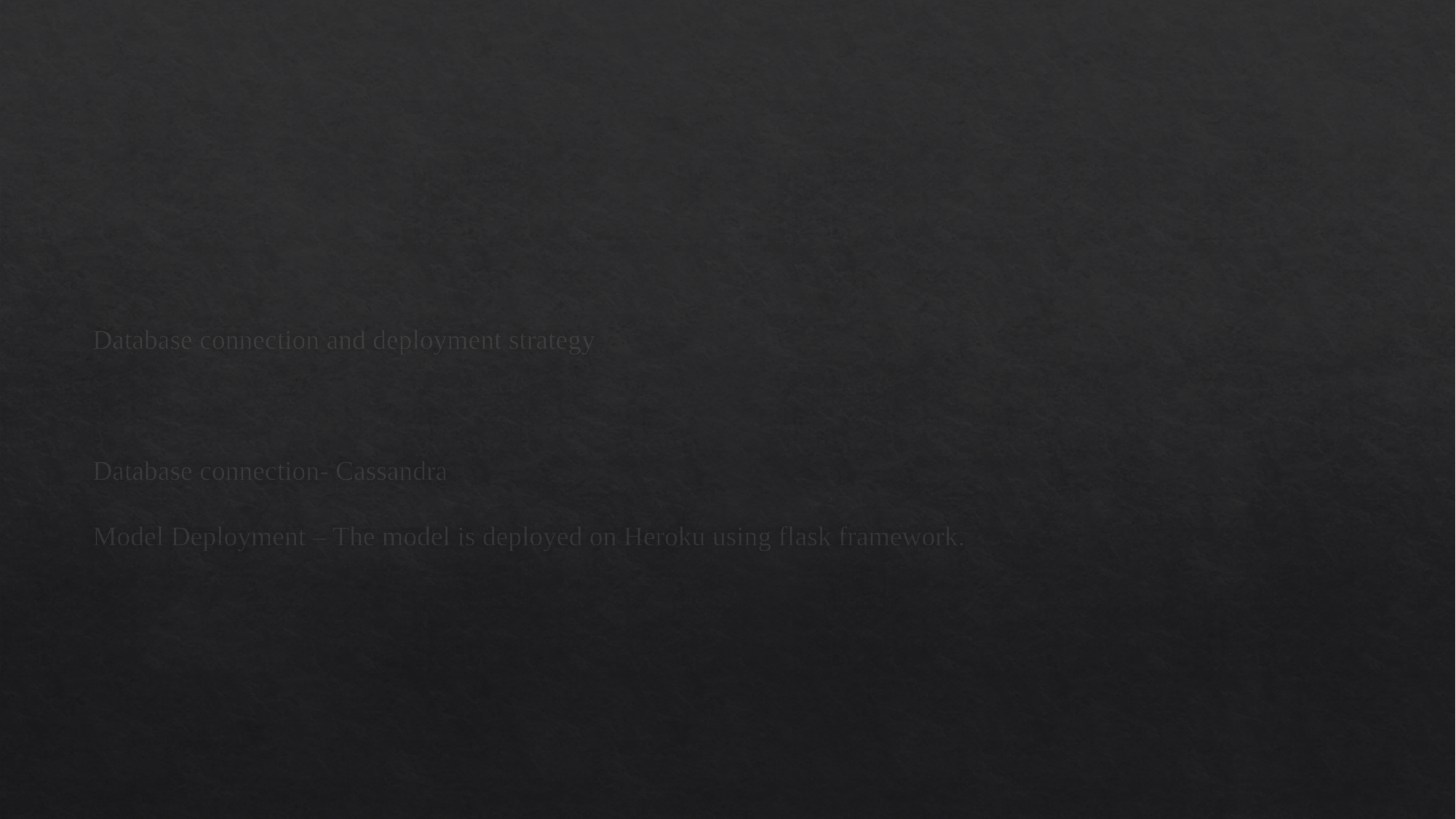

Database connection and deployment strategy

Database connection- Cassandra

Model Deployment – The model is deployed on Heroku using flask framework.